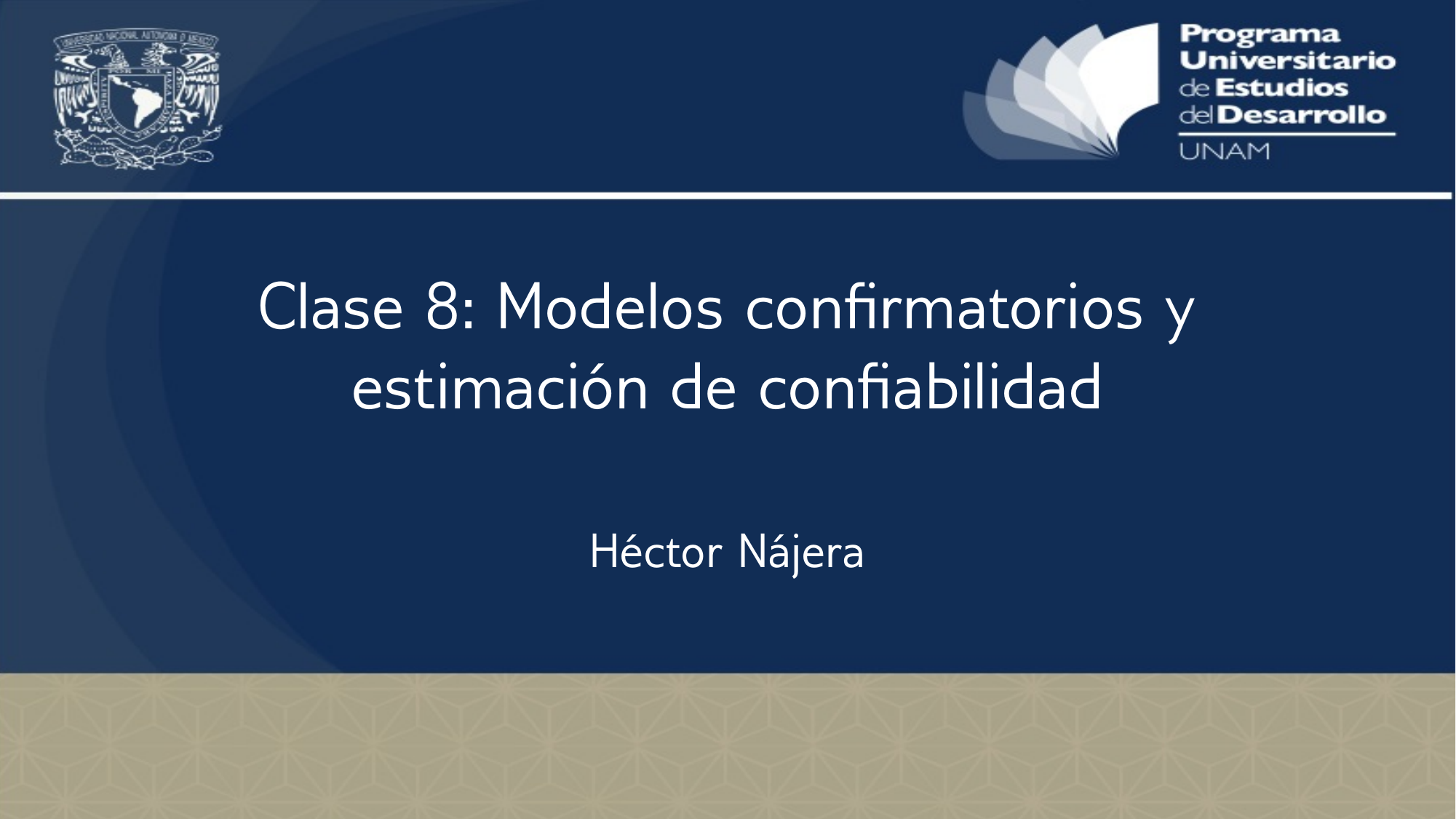

# Clase 8: Modelos confirmatorios y estimación de confiabilidad
Héctor Nájera